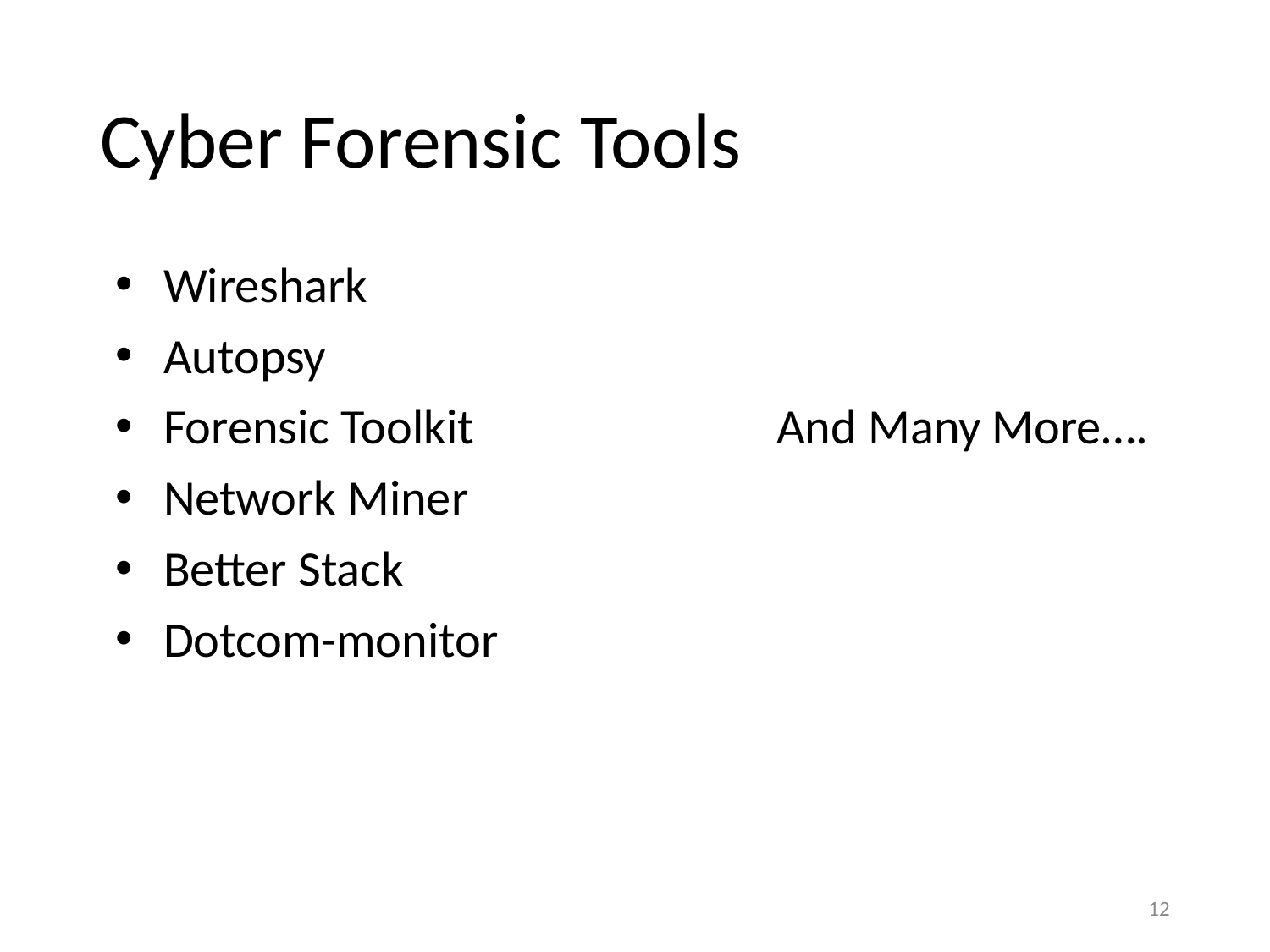

# Cyber Forensic Tools
Wireshark
Autopsy
Forensic Toolkit                           And Many More….
Network Miner
Better Stack
Dotcom-monitor

12